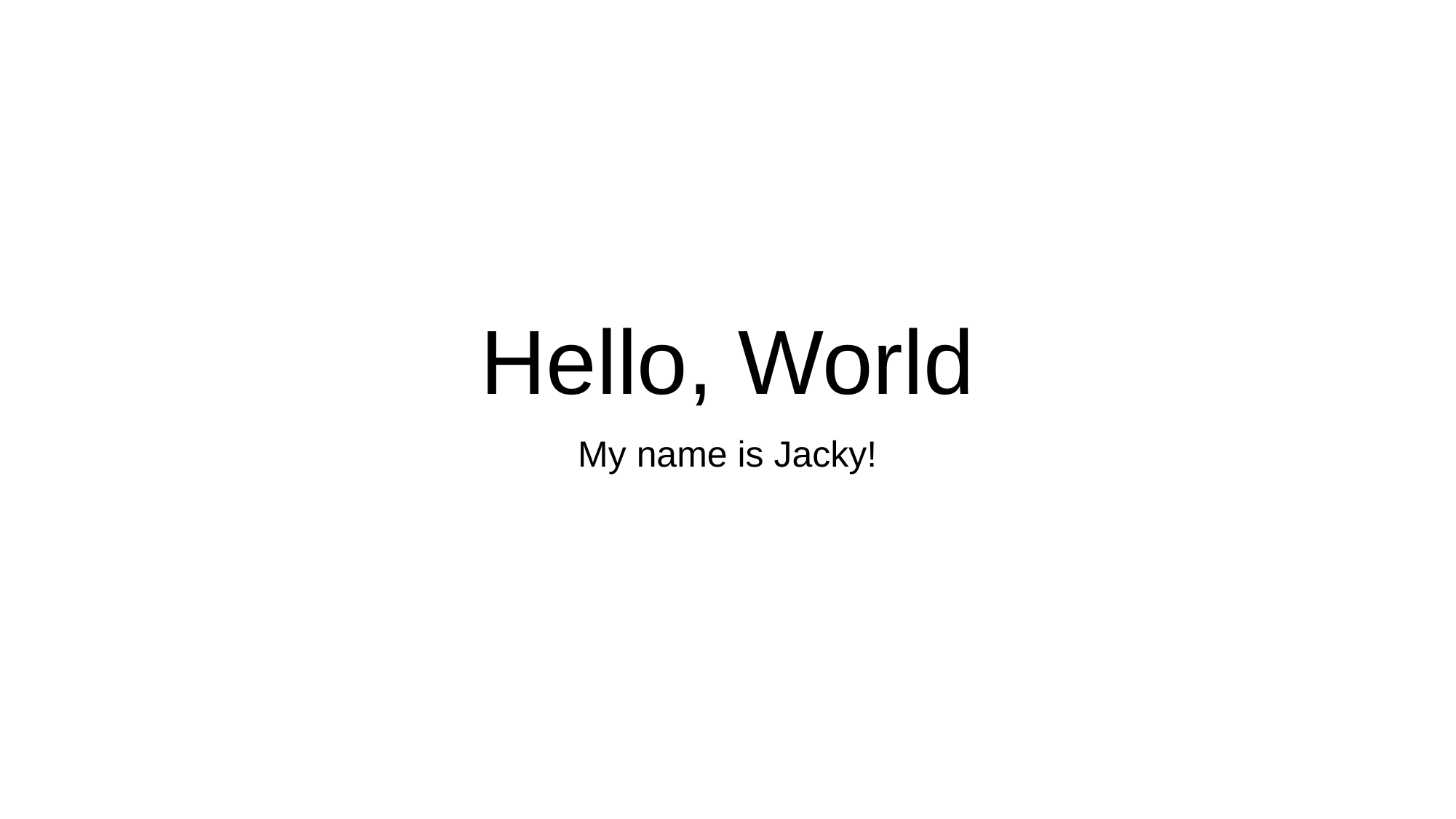

# Hello, World
My name is Jacky!